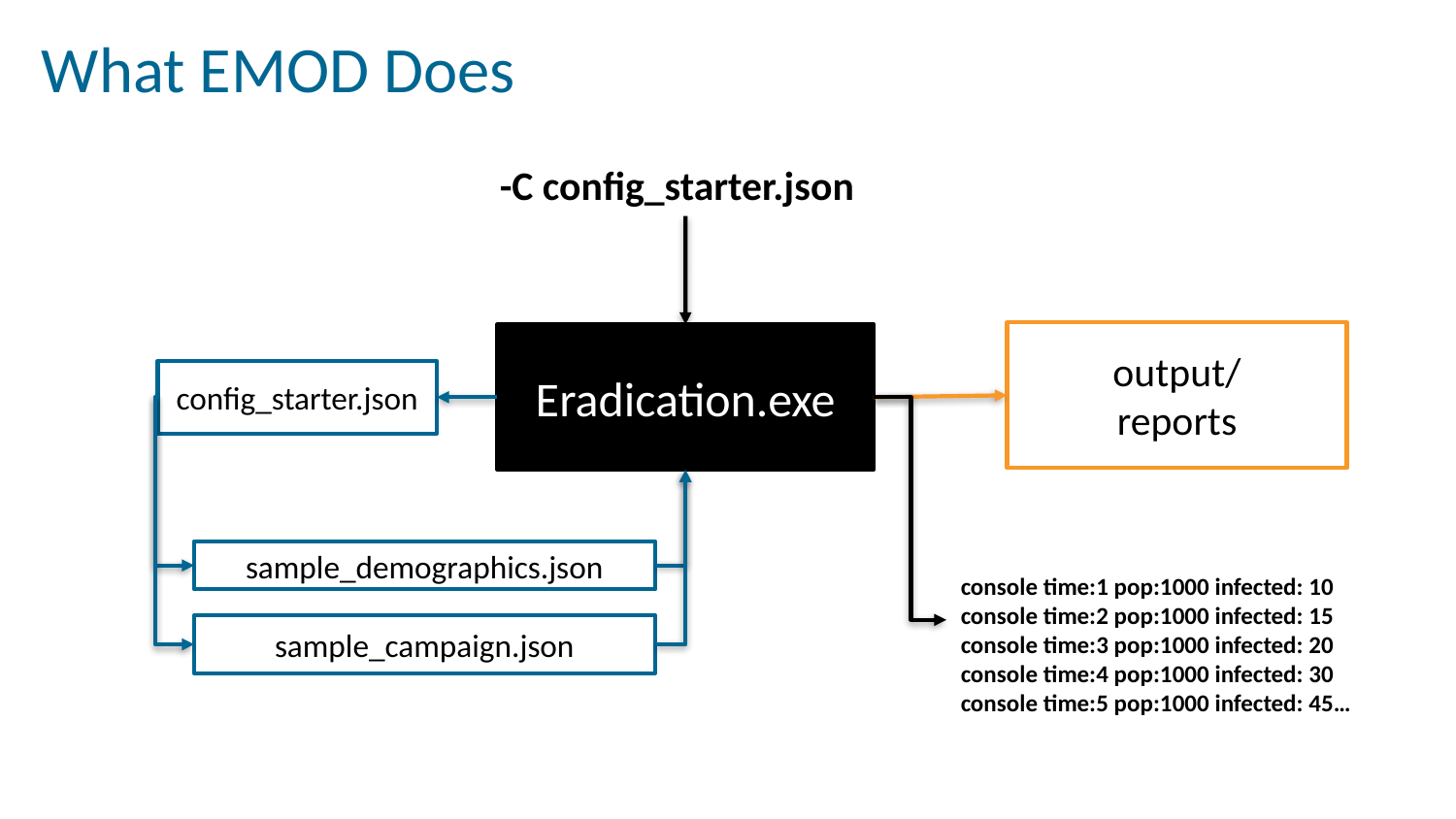

# What EMOD Does
-C config_starter.json
output/
reports
Eradication.exe
config_starter.json
sample_demographics.json
console time:1 pop:1000 infected: 10
console time:2 pop:1000 infected: 15
console time:3 pop:1000 infected: 20
console time:4 pop:1000 infected: 30
console time:5 pop:1000 infected: 45…
sample_campaign.json